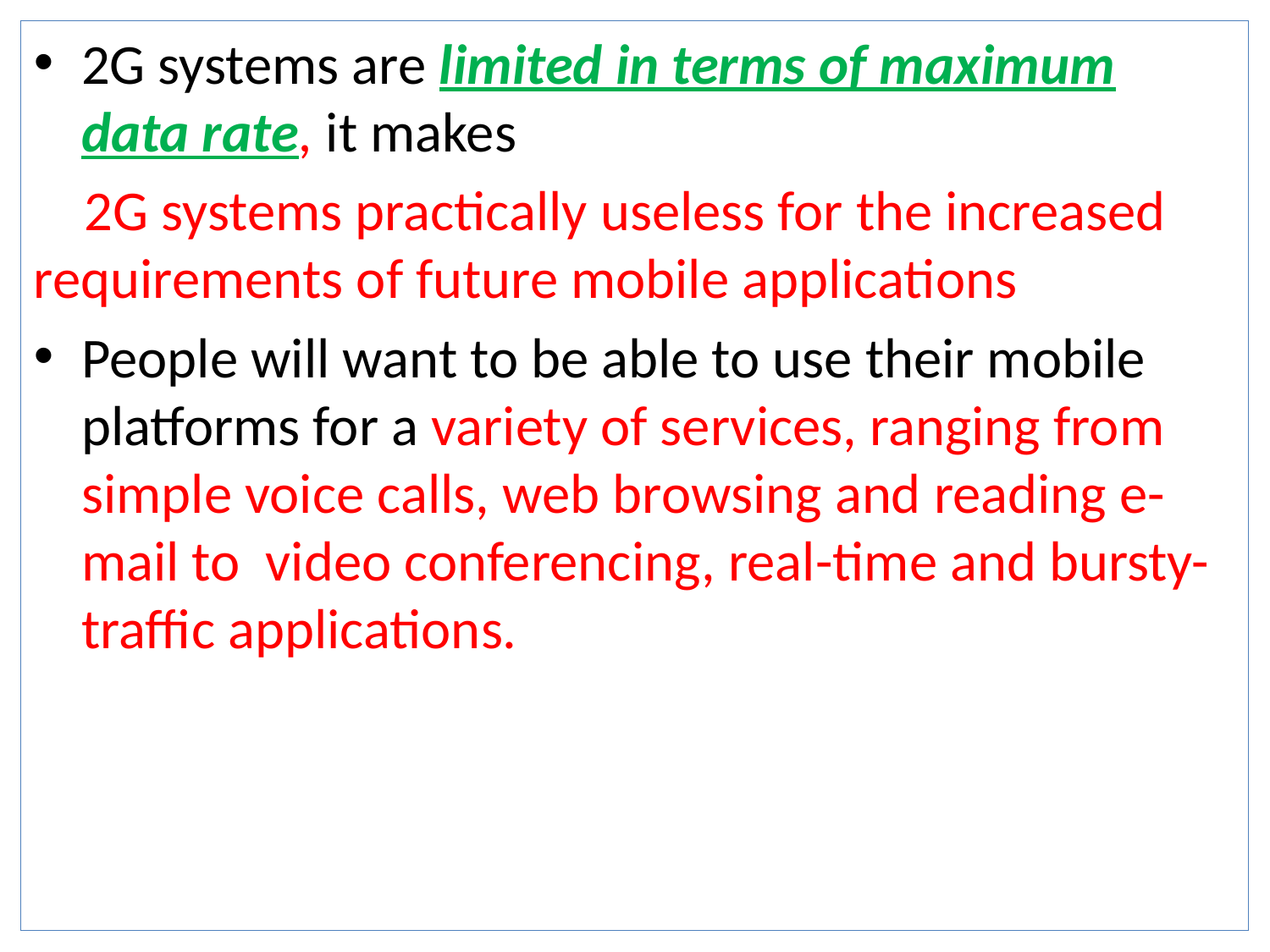

2G systems are limited in terms of maximum data rate, it makes
    2G systems practically useless for the increased requirements of future mobile applications
People will want to be able to use their mobile platforms for a variety of services, ranging from simple voice calls, web browsing and reading e-mail to  video conferencing, real-time and bursty-traffic applications.